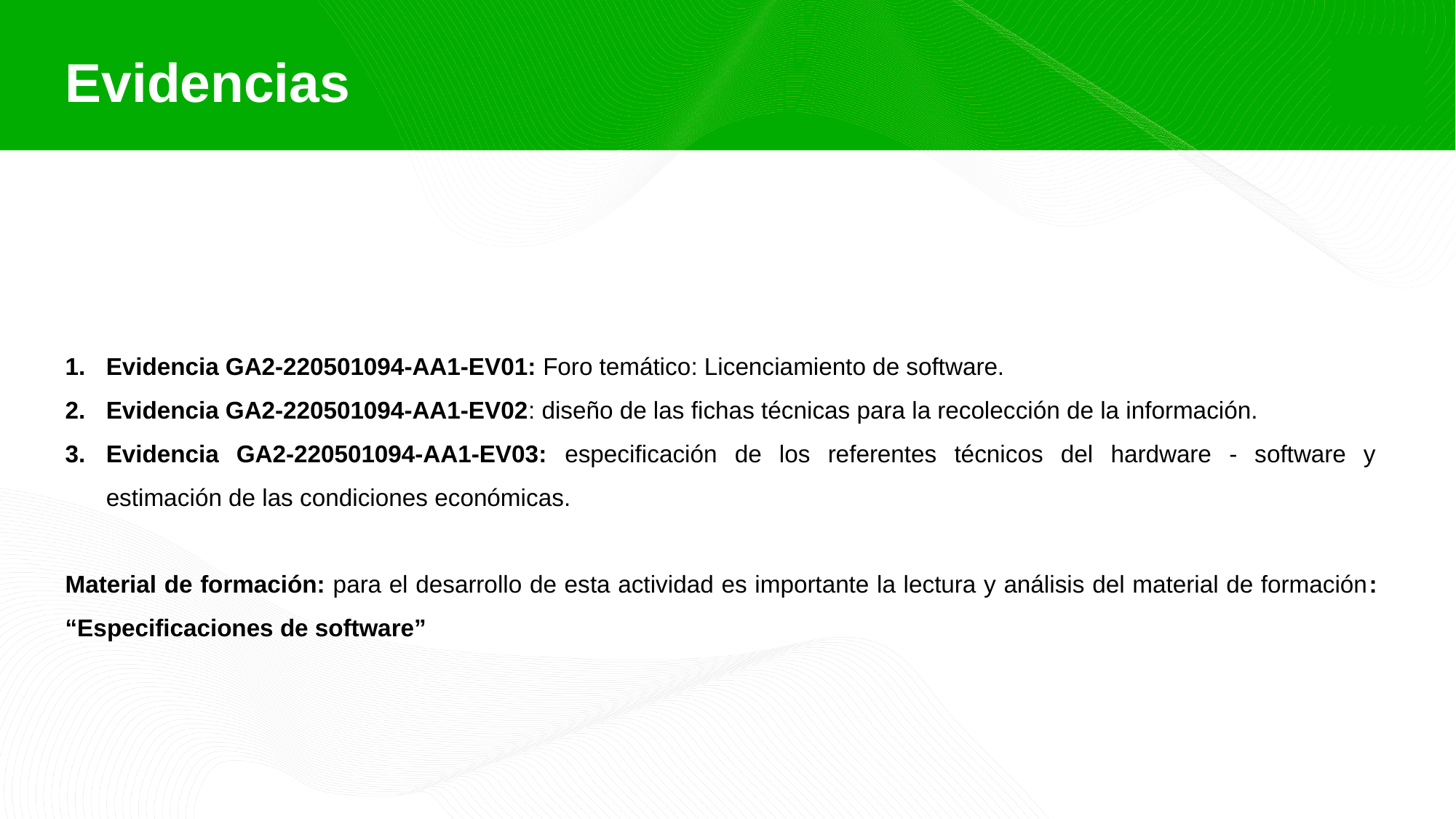

Evidencias
Evidencia GA2-220501094-AA1-EV01: Foro temático: Licenciamiento de software.
Evidencia GA2-220501094-AA1-EV02: diseño de las fichas técnicas para la recolección de la información.
Evidencia GA2-220501094-AA1-EV03: especificación de los referentes técnicos del hardware - software y estimación de las condiciones económicas.

Material de formación: para el desarrollo de esta actividad es importante la lectura y análisis del material de formación: “Especificaciones de software”